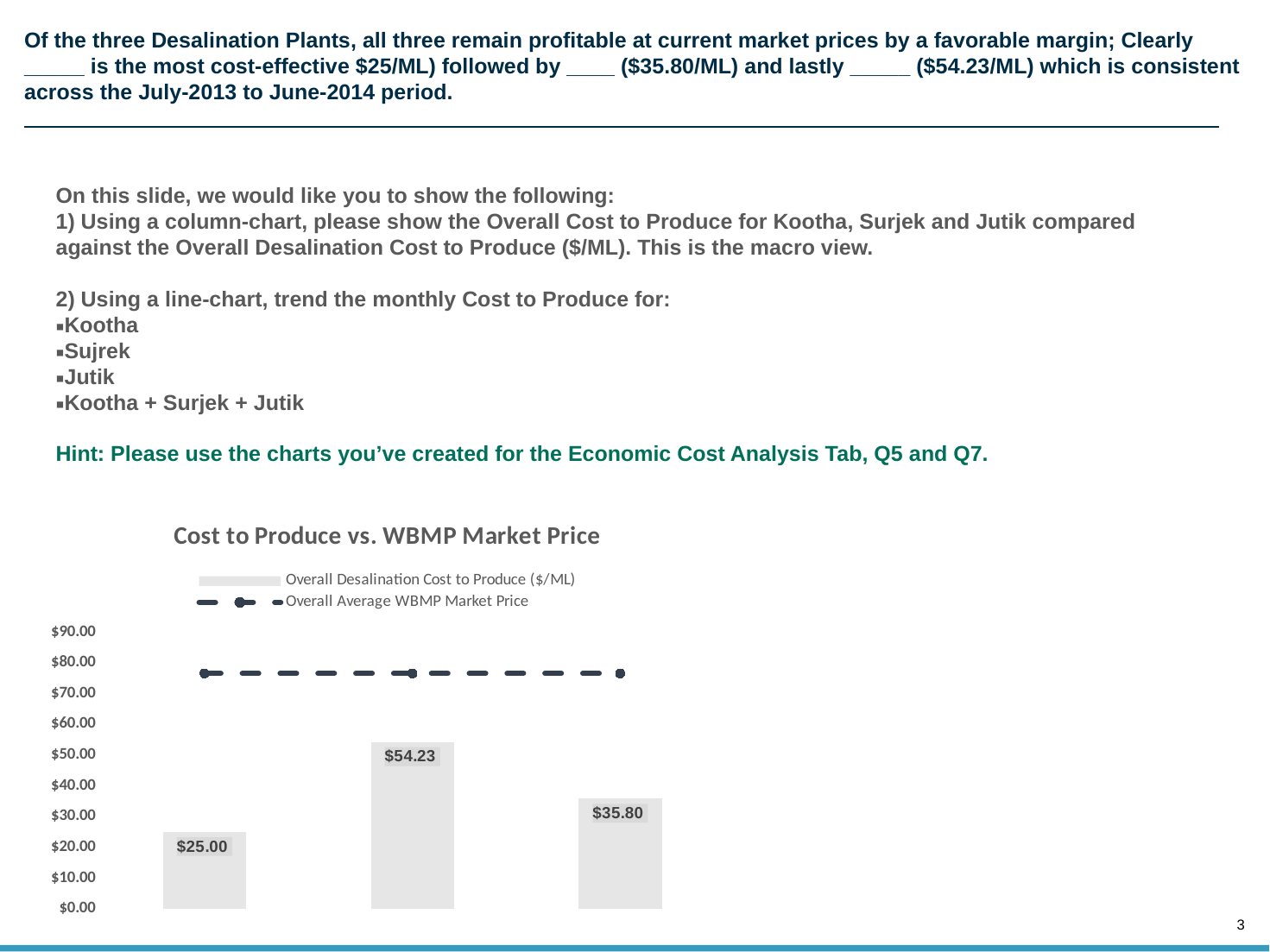

# Of the three Desalination Plants, all three remain profitable at current market prices by a favorable margin; Clearly _____ is the most cost-effective $25/ML) followed by ____ ($35.80/ML) and lastly _____ ($54.23/ML) which is consistent across the July-2013 to June-2014 period.
On this slide, we would like you to show the following:
1) Using a column-chart, please show the Overall Cost to Produce for Kootha, Surjek and Jutik compared against the Overall Desalination Cost to Produce ($/ML). This is the macro view.

2) Using a line-chart, trend the monthly Cost to Produce for:
Kootha
Sujrek
Jutik
Kootha + Surjek + Jutik

Hint: Please use the charts you’ve created for the Economic Cost Analysis Tab, Q5 and Q7.

### Chart: Cost to Produce vs. WBMP Market Price

| Category | Overall Desalination Cost to Produce ($/ML) | Overall Average WBMP Market Price |
|---|---|---|
| Kootha | 25.001374005209875 | 76.57768341657766 |
| Surjek | 54.23150651620981 | 76.57768341657766 |
| Jutik | 35.80418919825495 | 76.57768341657766 |